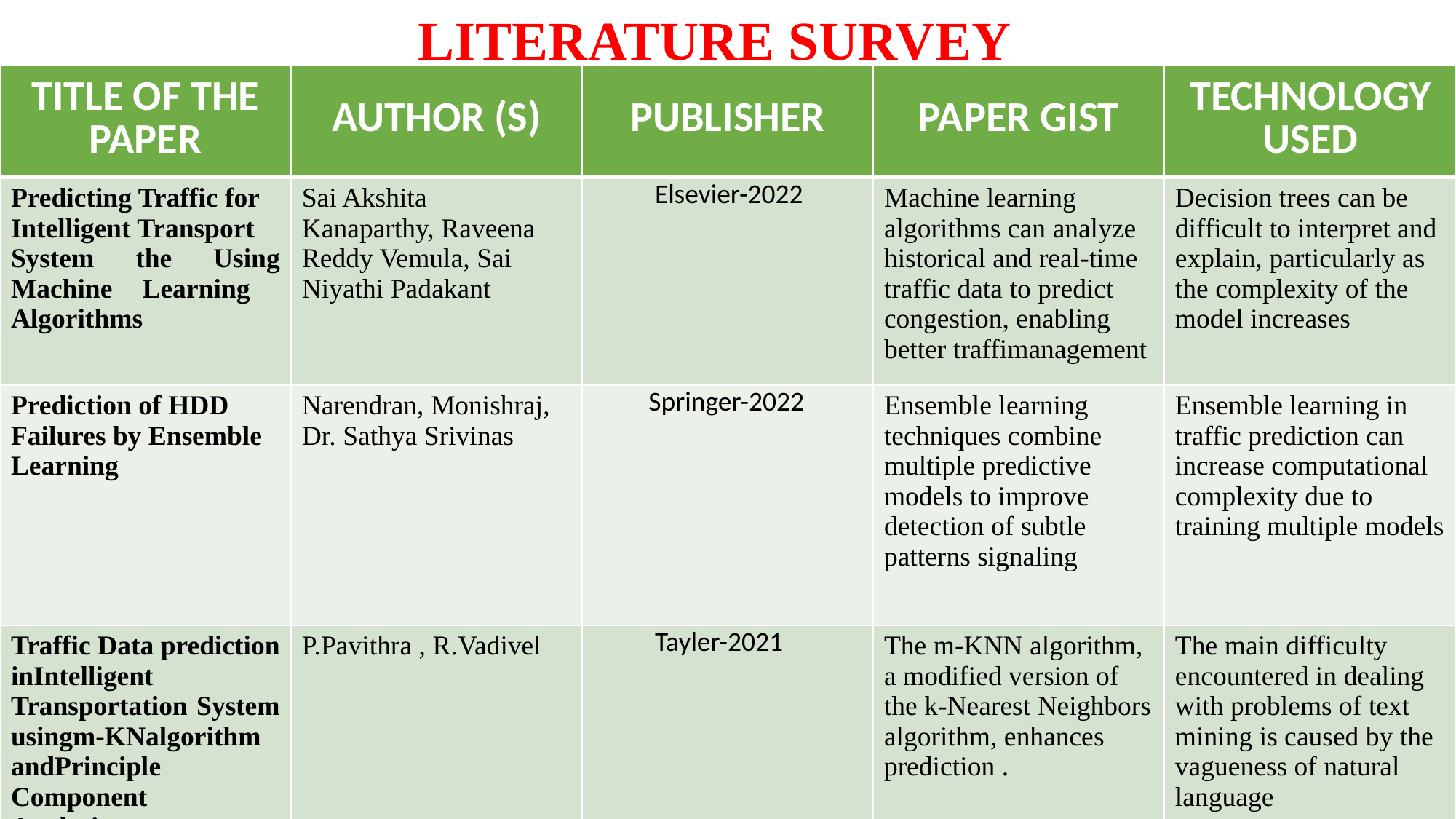

LITERATURE SURVEY
| TITLE OF THE PAPER | AUTHOR (S) | PUBLISHER | PAPER GIST | TECHNOLOGY USED |
| --- | --- | --- | --- | --- |
| Predicting Traffic for Intelligent Transport System the Using Machine Learning Algorithms | Sai Akshita Kanaparthy, Raveena Reddy Vemula, Sai Niyathi Padakant | Elsevier-2022 | Machine learning algorithms can analyze historical and real-time traffic data to predict congestion, enabling better traffimanagement | Decision trees can be difficult to interpret and explain, particularly as the complexity of the model increases |
| Prediction of HDD Failures by Ensemble Learning | Narendran, Monishraj, Dr. Sathya Srivinas | Springer-2022 | Ensemble learning techniques combine multiple predictive models to improve detection of subtle patterns signaling | Ensemble learning in traffic prediction can increase computational complexity due to training multiple models |
| Traffic Data prediction inIntelligent Transportation System usingm-KNalgorithm andPrinciple Component Analysis | P.Pavithra , R.Vadivel | Tayler-2021 | The m-KNN algorithm, a modified version of the k-Nearest Neighbors algorithm, enhances prediction . | The main difficulty encountered in dealing with problems of text mining is caused by the vagueness of natural language |
|  |  |  |  |  |
|  |  |  |  |  |

5